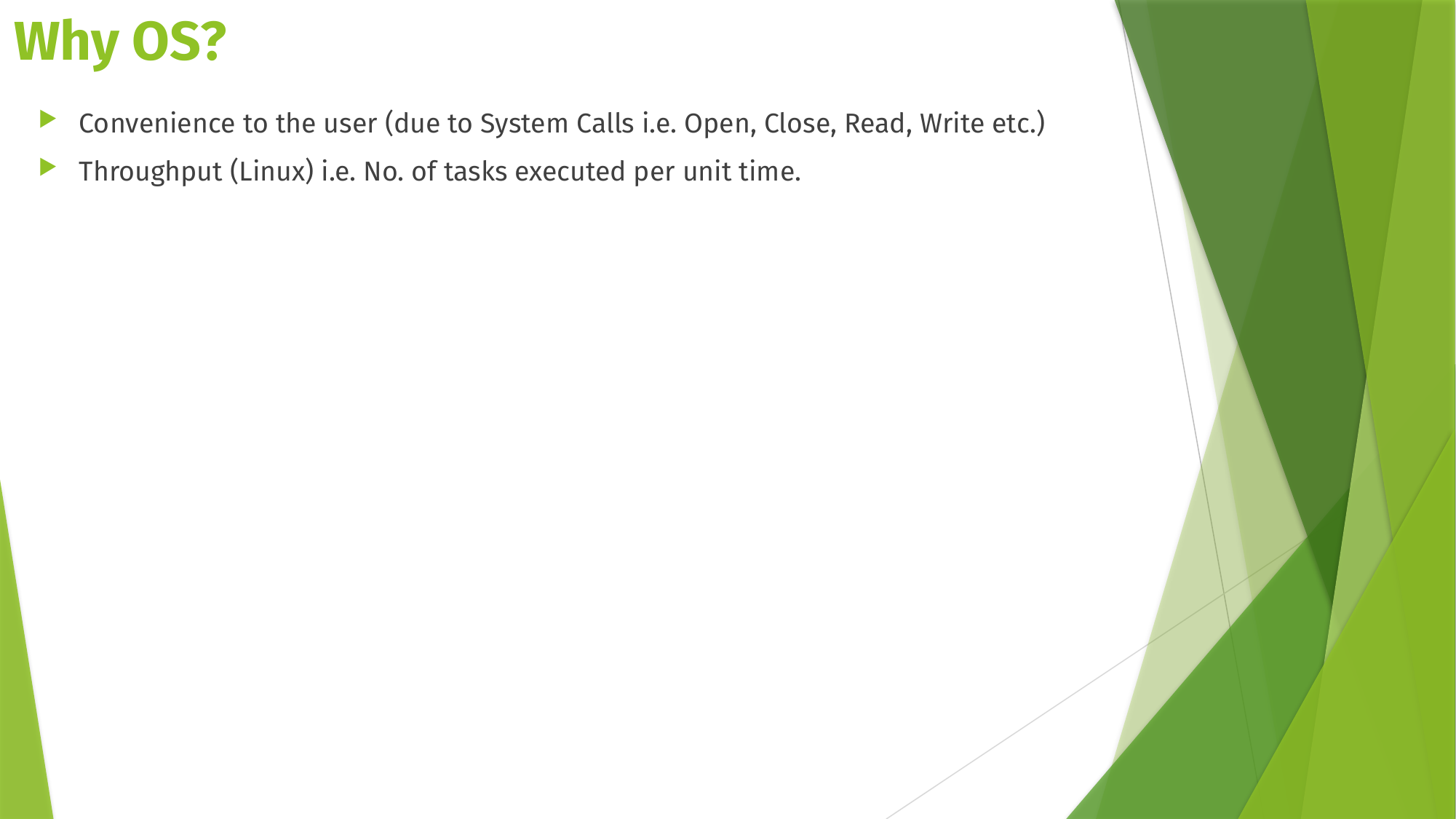

# Why OS?
Convenience to the user (due to System Calls i.e. Open, Close, Read, Write etc.)
Throughput (Linux) i.e. No. of tasks executed per unit time.